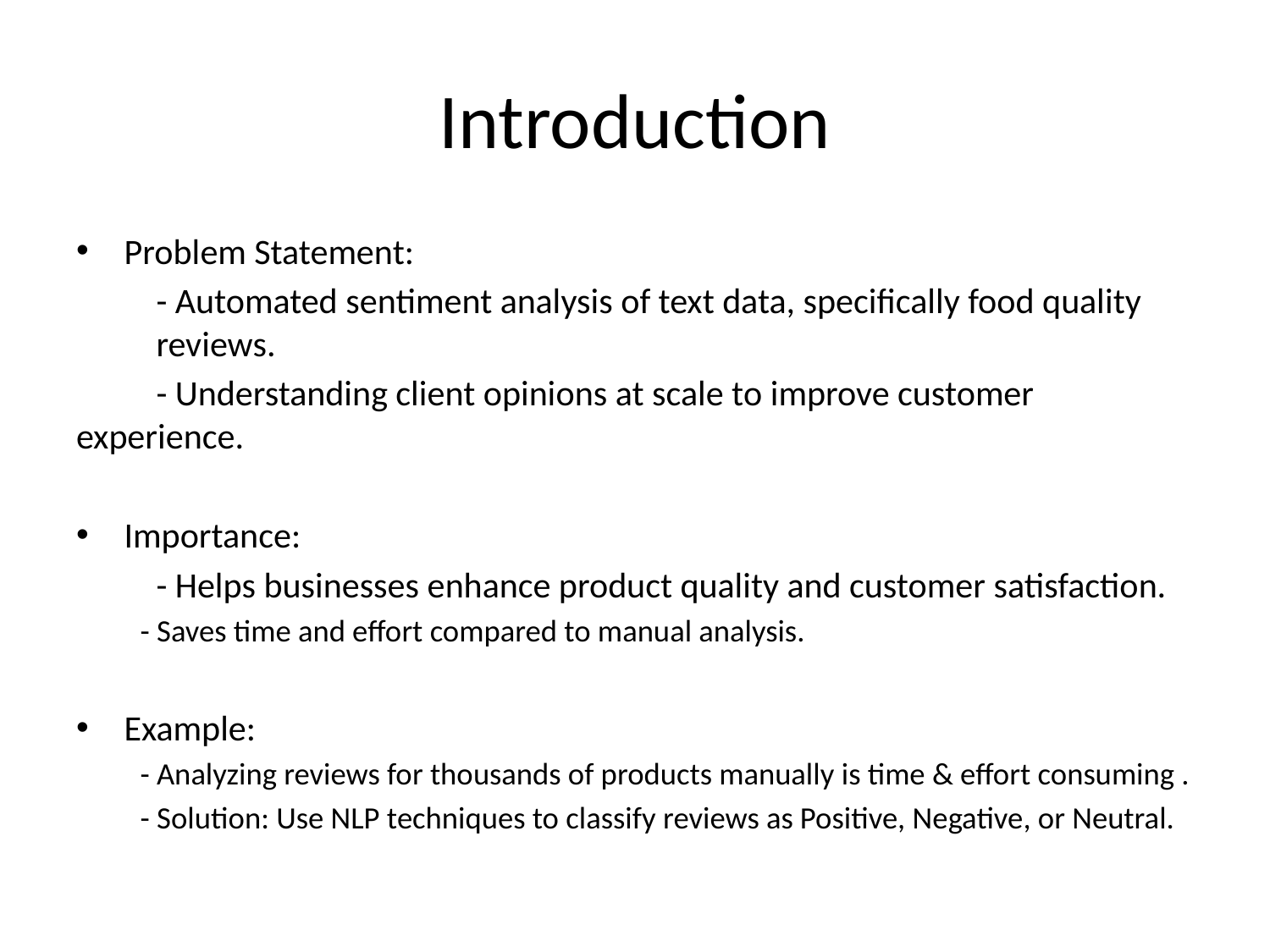

# Introduction
Problem Statement:
	- Automated sentiment analysis of text data, specifically food quality 		reviews.
	- Understanding client opinions at scale to improve customer experience.

Importance:
	- Helps businesses enhance product quality and customer satisfaction.
- Saves time and effort compared to manual analysis.

Example:
- Analyzing reviews for thousands of products manually is time & effort consuming .
- Solution: Use NLP techniques to classify reviews as Positive, Negative, or Neutral.